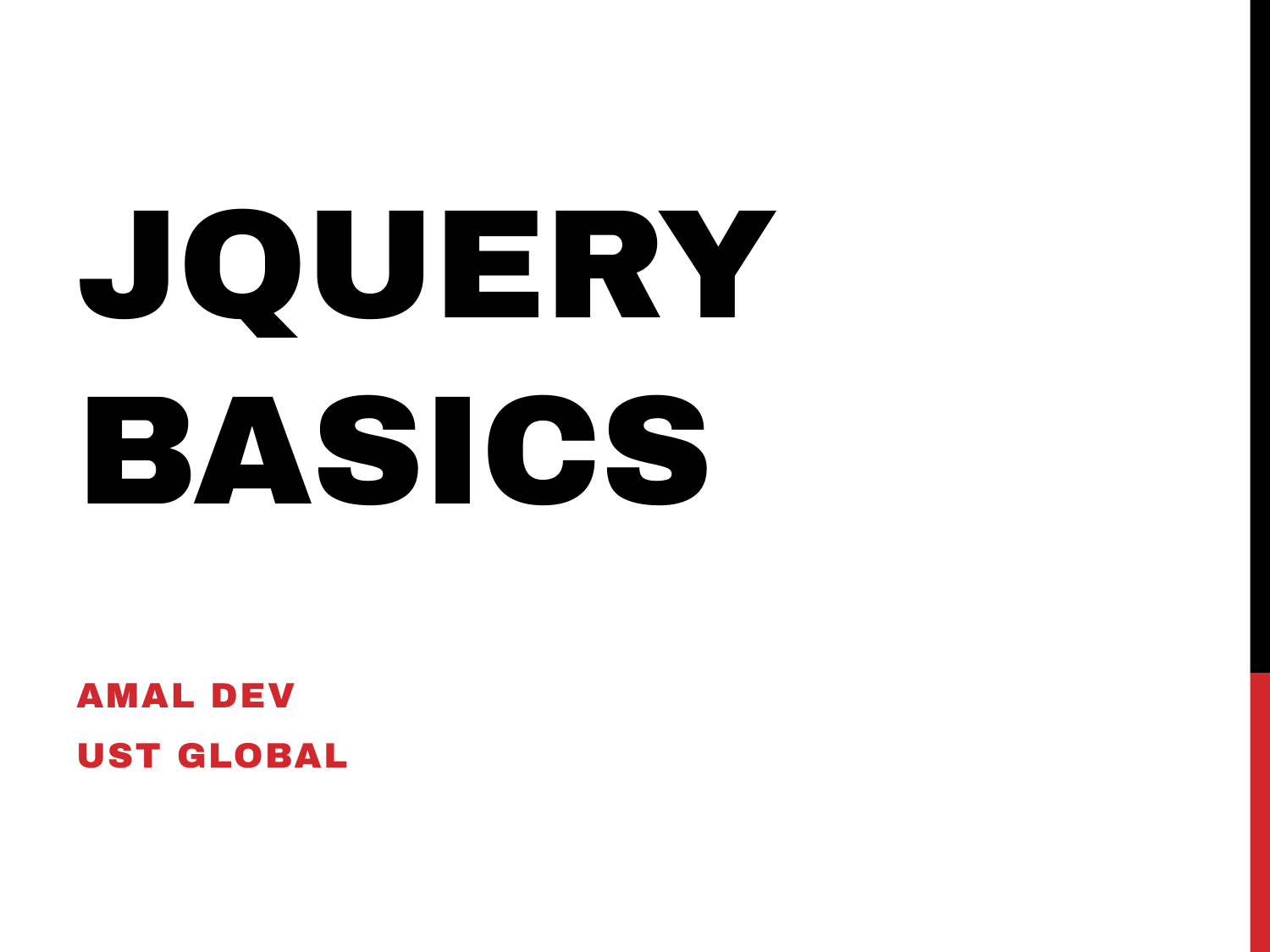

# jQuery basics
Amal dev
ust global